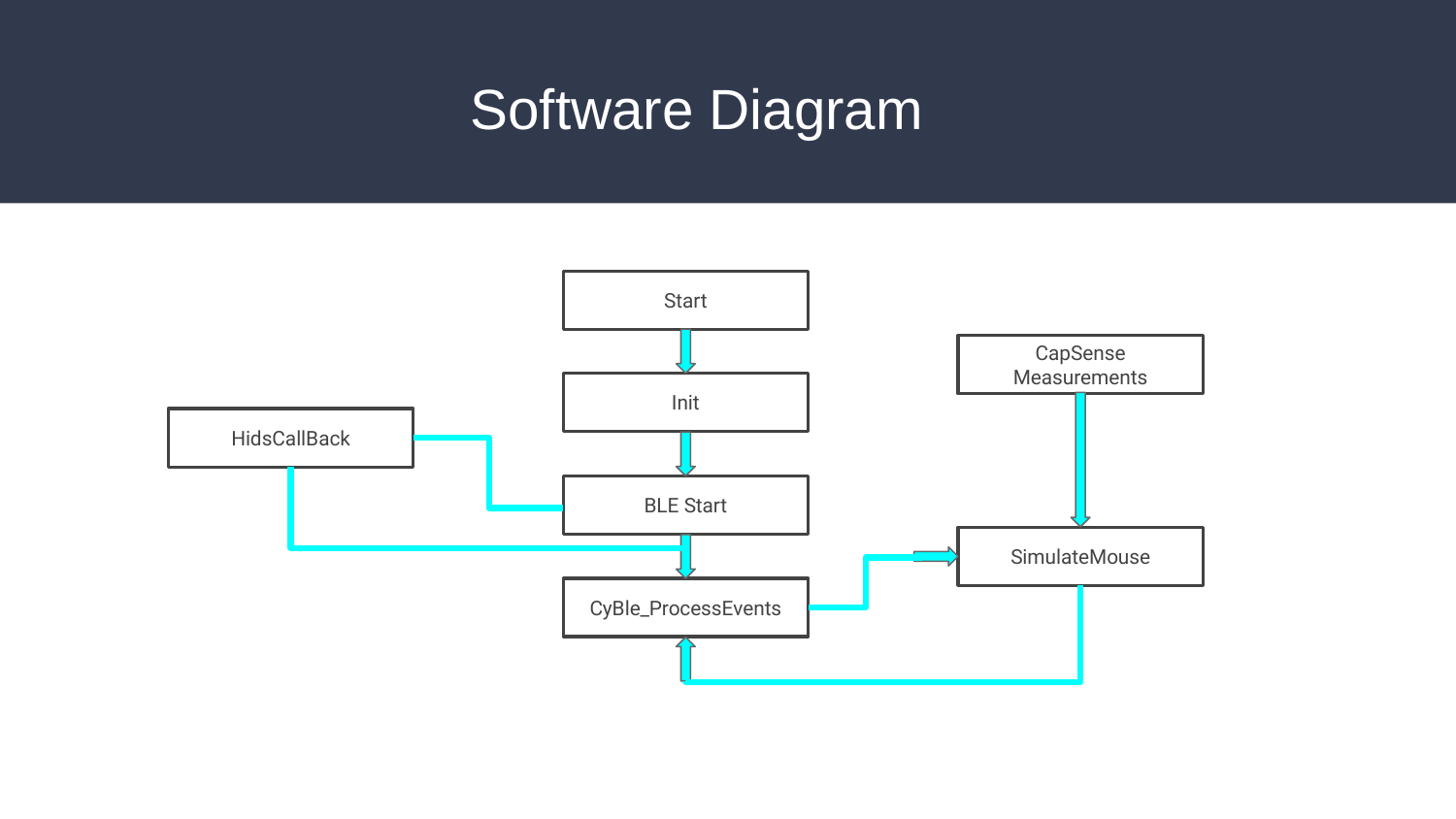

# Software Diagram
Start
CapSense Measurements

Init
HidsCallBack

BLE Start
SimulateMouse

CyBle_ProcessEvents